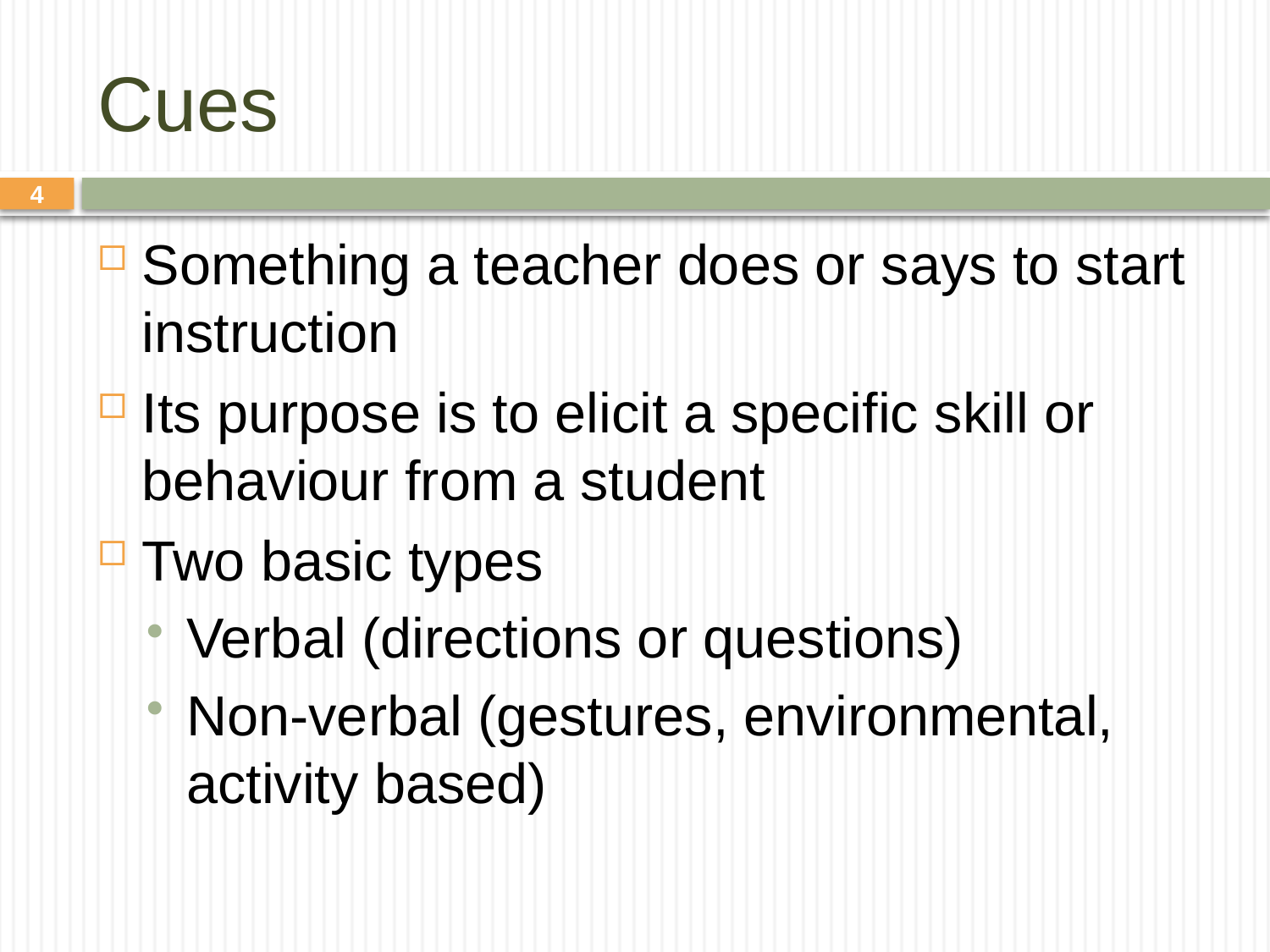

# Cues
4
Something a teacher does or says to start instruction
Its purpose is to elicit a specific skill or behaviour from a student
Two basic types
Verbal (directions or questions)
Non-verbal (gestures, environmental, activity based)